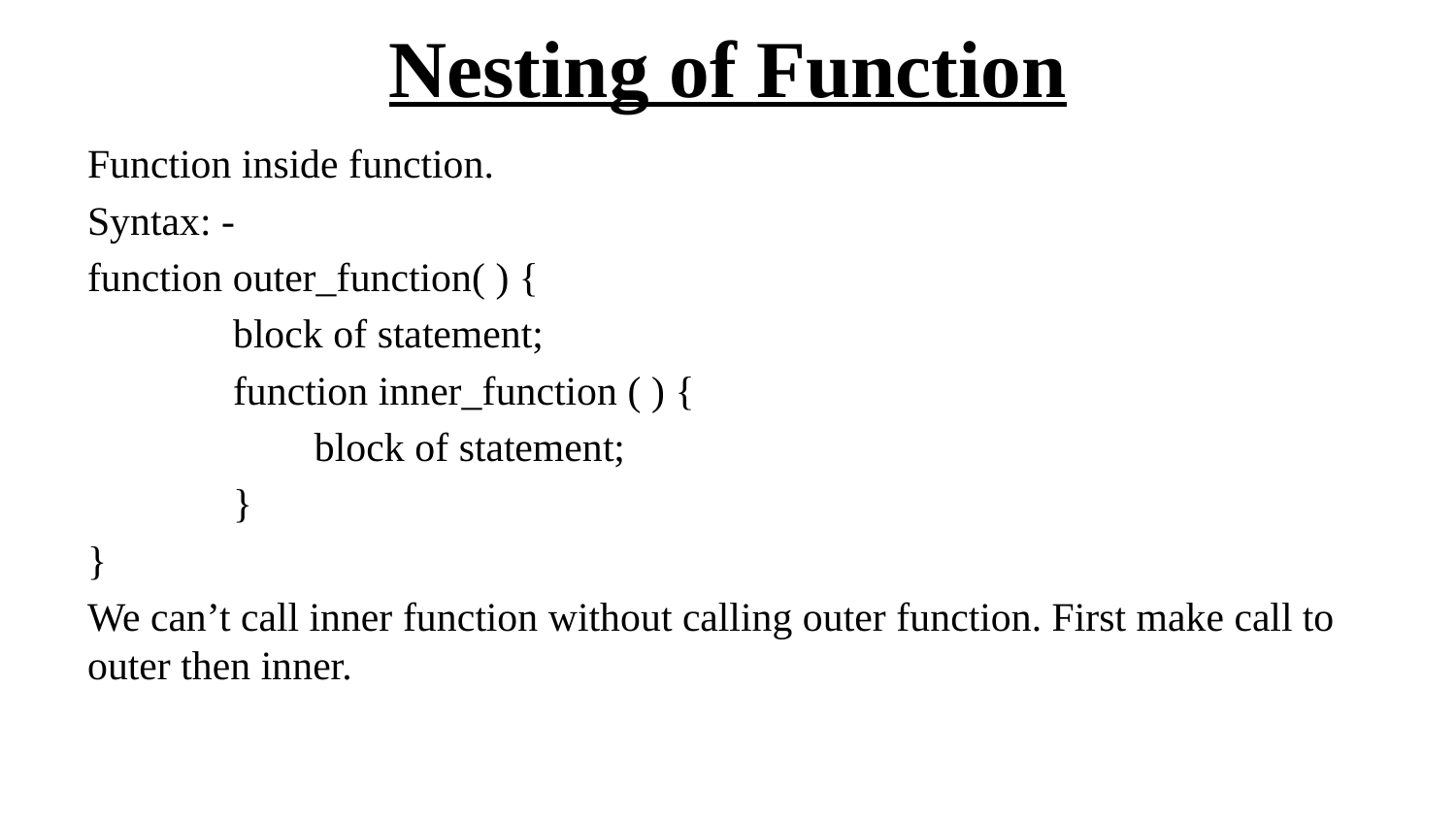

# Nesting of Function
Function inside function.
Syntax: -
function outer_function( ) {
	block of statement;
	function inner_function ( ) {
	        block of statement;
	}
}
We can’t call inner function without calling outer function. First make call to outer then inner.